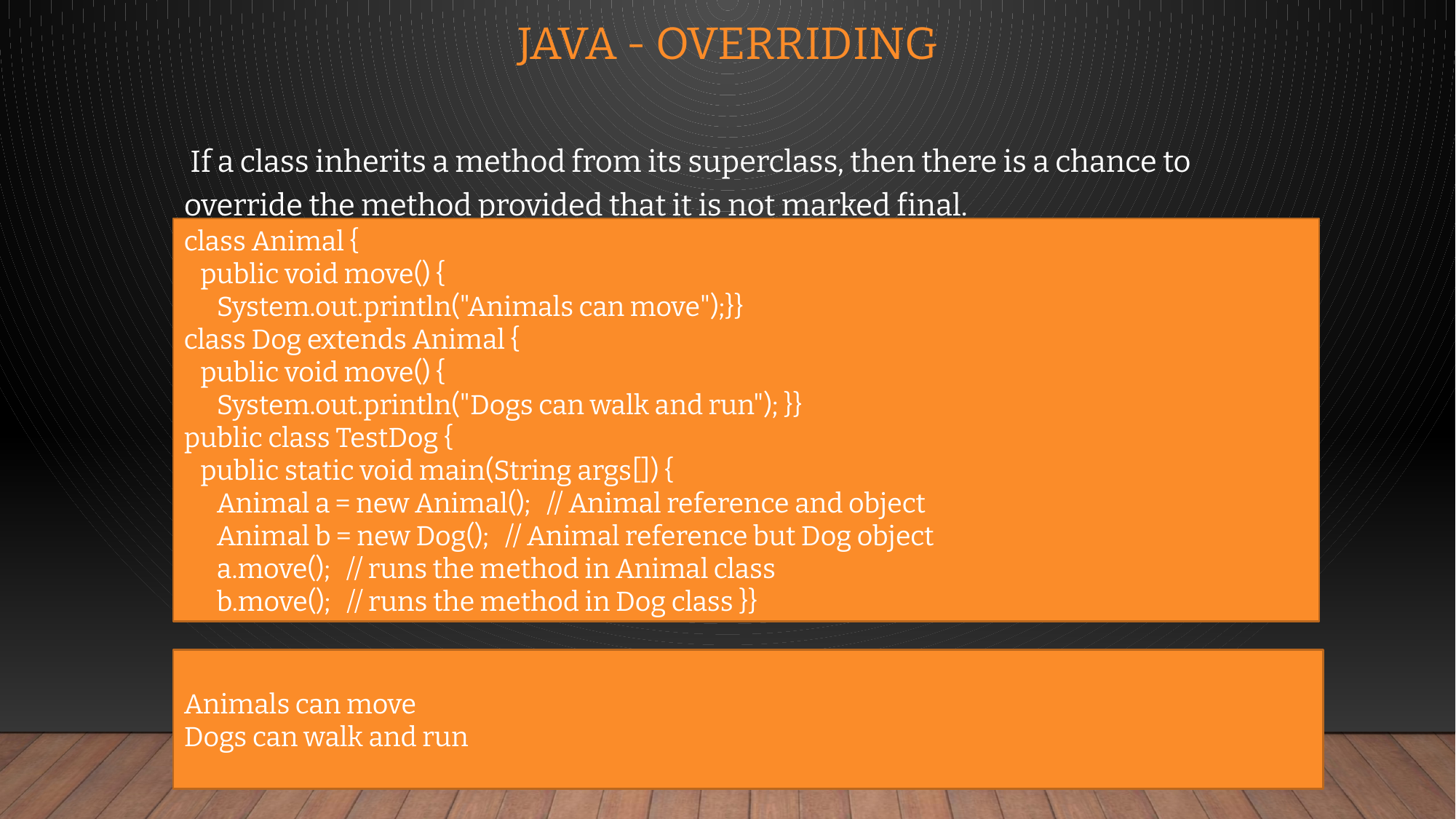

# Java - Overriding
 If a class inherits a method from its superclass, then there is a chance to override the method provided that it is not marked final.
class Animal {
   public void move() {
      System.out.println("Animals can move");}}
class Dog extends Animal {
   public void move() {
      System.out.println("Dogs can walk and run"); }}
public class TestDog {
   public static void main(String args[]) {
      Animal a = new Animal();   // Animal reference and object
      Animal b = new Dog();   // Animal reference but Dog object
      a.move();   // runs the method in Animal class
      b.move();   // runs the method in Dog class }}
Animals can move
Dogs can walk and run